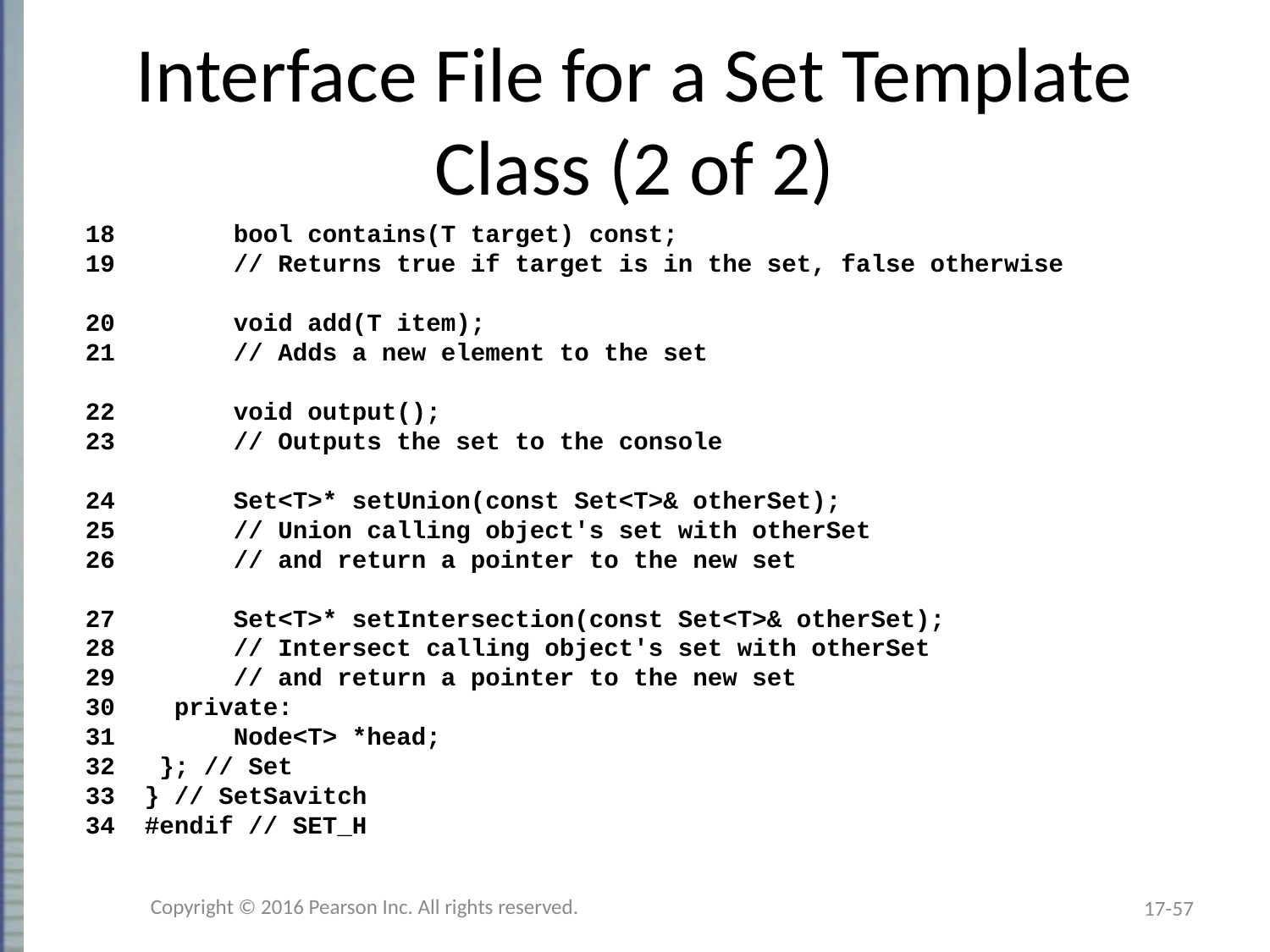

# Interface File for a Set Template Class (2 of 2)
18        bool contains(T target) const;
19        // Returns true if target is in the set, false otherwise

20        void add(T item);
21        // Adds a new element to the set

22        void output();
23        // Outputs the set to the console

24        Set<T>* setUnion(const Set<T>& otherSet);
25        // Union calling object's set with otherSet
26        // and return a pointer to the new set

27        Set<T>* setIntersection(const Set<T>& otherSet);
28        // Intersect calling object's set with otherSet
29        // and return a pointer to the new set
30    private:
31        Node<T> *head;
32   }; // Set
33  } // SetSavitch
34  #endif // SET_H

Copyright © 2016 Pearson Inc. All rights reserved.
17-57